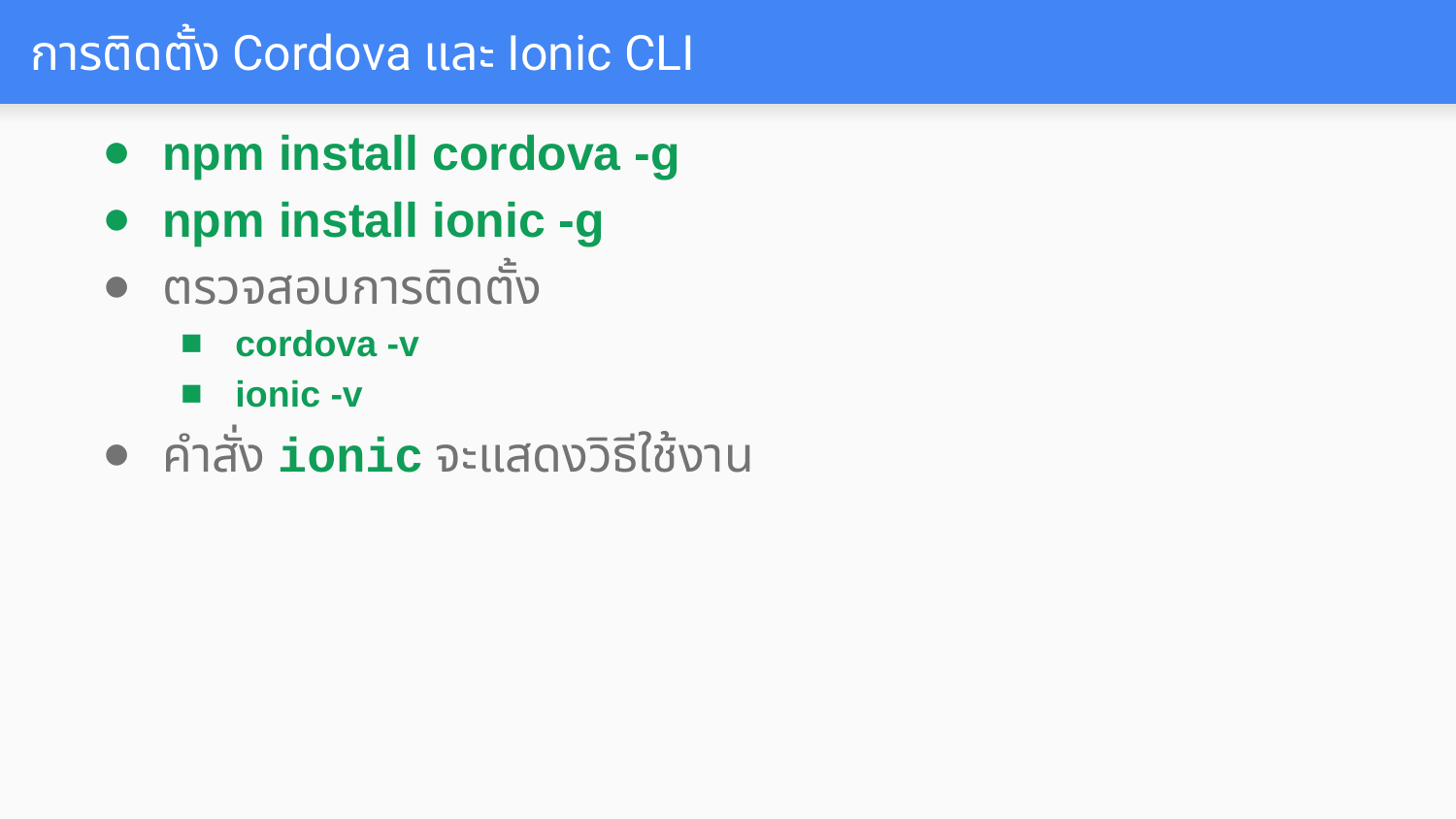

# การติดตั้ง Cordova และ Ionic CLI
npm install cordova -g
npm install ionic -g
ตรวจสอบการติดตั้ง
cordova -v
ionic -v
คำสั่ง ionic จะแสดงวิธีใช้งาน